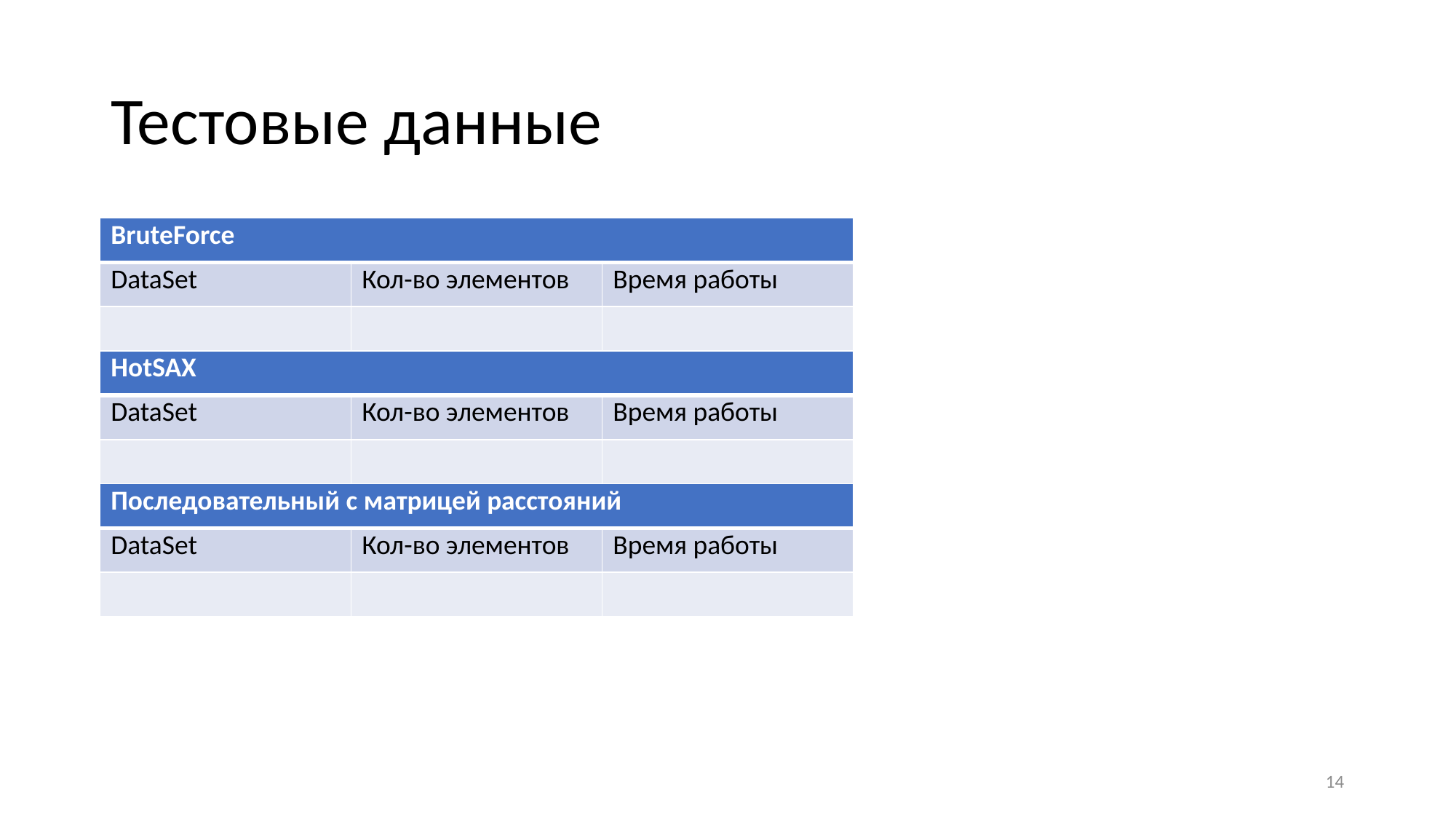

# Тестовые данные
| BruteForce |  |  |
| --- | --- | --- |
| DataSet | Кол-во элементов | Время работы |
|  |  |  |
| HotSAX |  |  |
| --- | --- | --- |
| DataSet | Кол-во элементов | Время работы |
|  |  |  |
| Последовательный с матрицей расстояний |  |  |
| --- | --- | --- |
| DataSet | Кол-во элементов | Время работы |
|  |  |  |
14